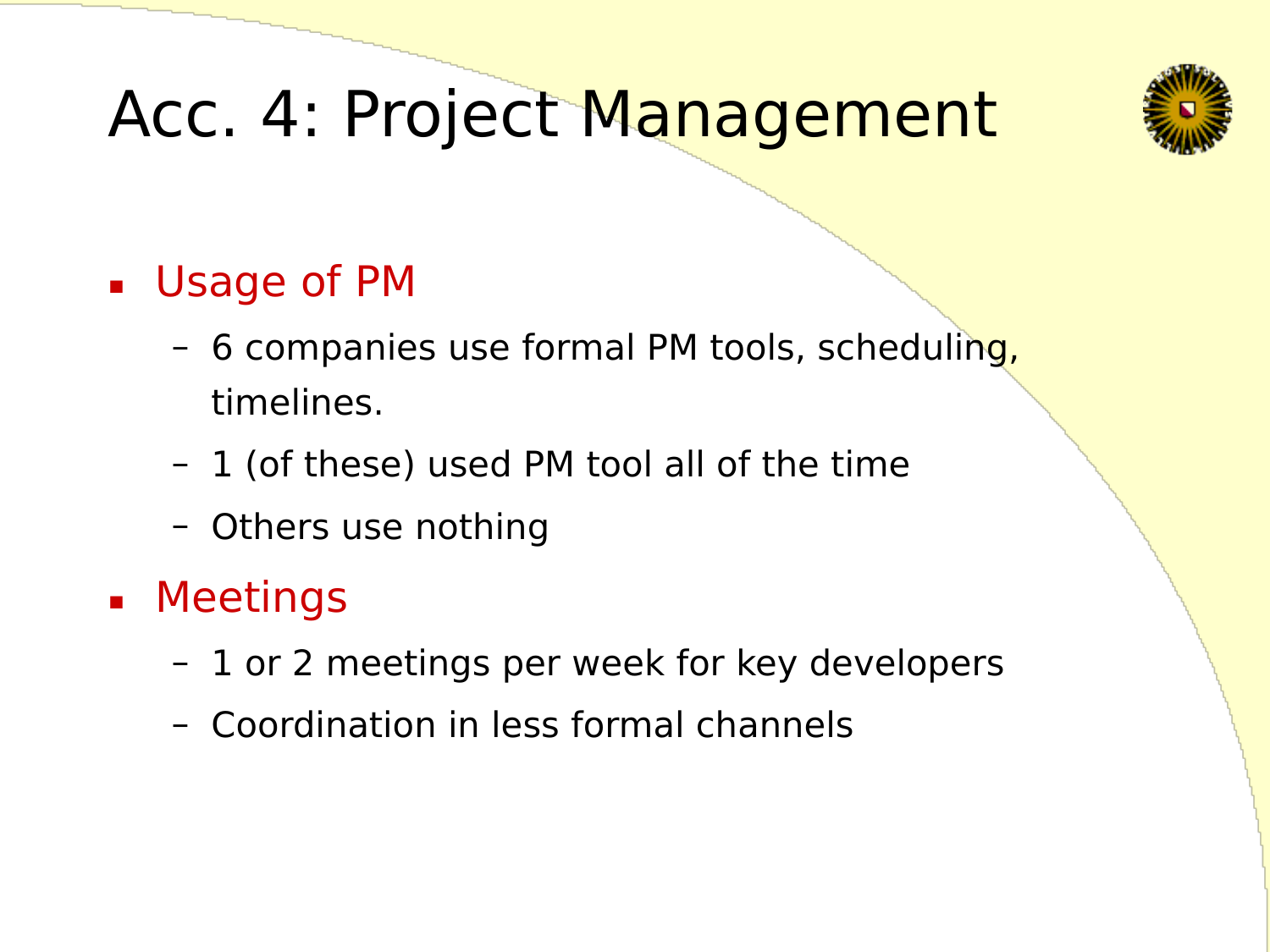

# Acc. 4: Project Management
Usage of PM
6 companies use formal PM tools, scheduling, timelines.
1 (of these) used PM tool all of the time
Others use nothing
Meetings
1 or 2 meetings per week for key developers
Coordination in less formal channels